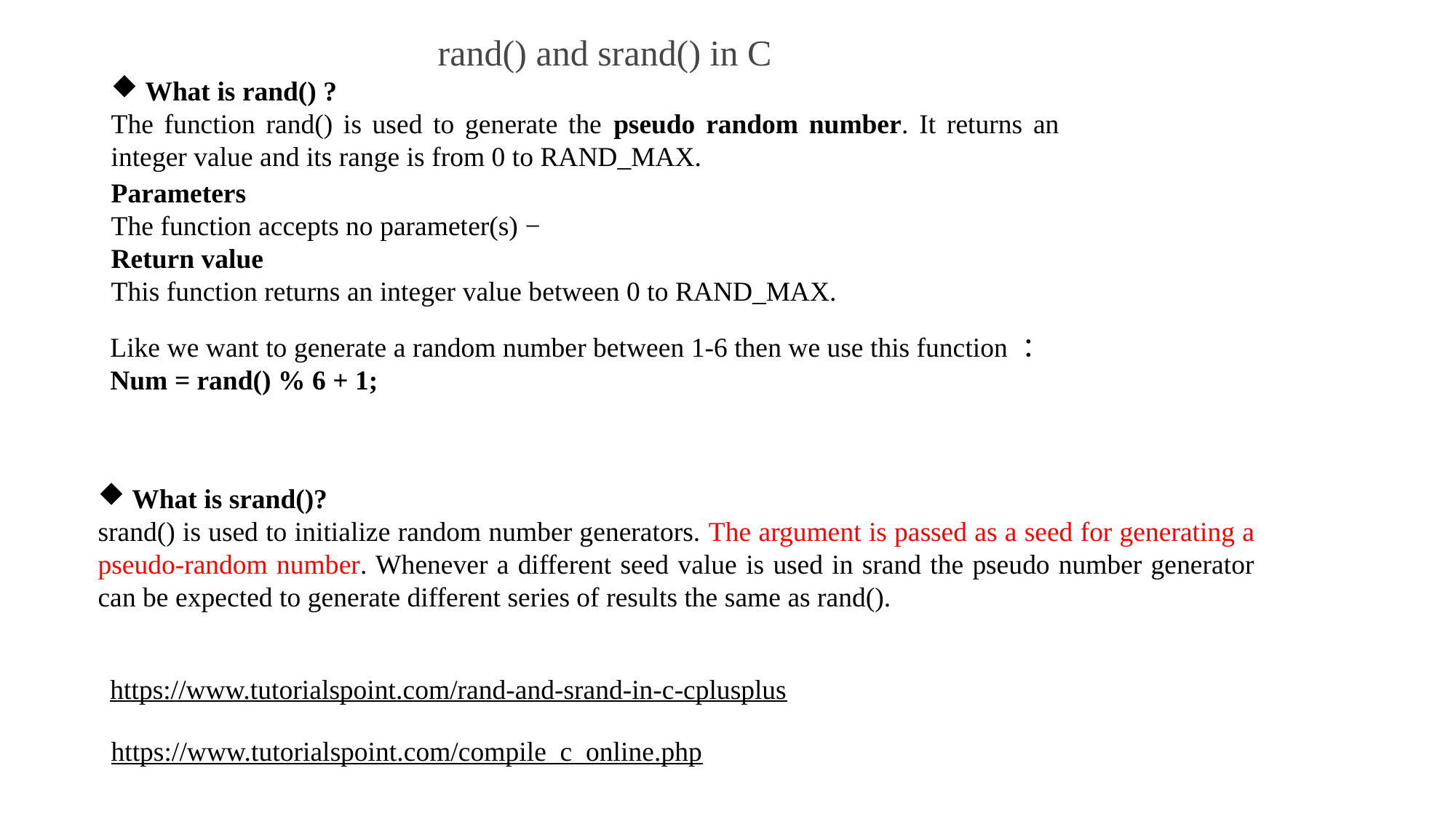

rand() and srand() in C
What is rand() ?
The function rand() is used to generate the pseudo random number. It returns an integer value and its range is from 0 to RAND_MAX.
Parameters
The function accepts no parameter(s) −
Return value
This function returns an integer value between 0 to RAND_MAX.
Like we want to generate a random number between 1-6 then we use this function ：
Num = rand() % 6 + 1;

What is srand()?
srand() is used to initialize random number generators. The argument is passed as a seed for generating a pseudo-random number. Whenever a different seed value is used in srand the pseudo number generator can be expected to generate different series of results the same as rand().
https://www.tutorialspoint.com/rand-and-srand-in-c-cplusplus
https://www.tutorialspoint.com/compile_c_online.php